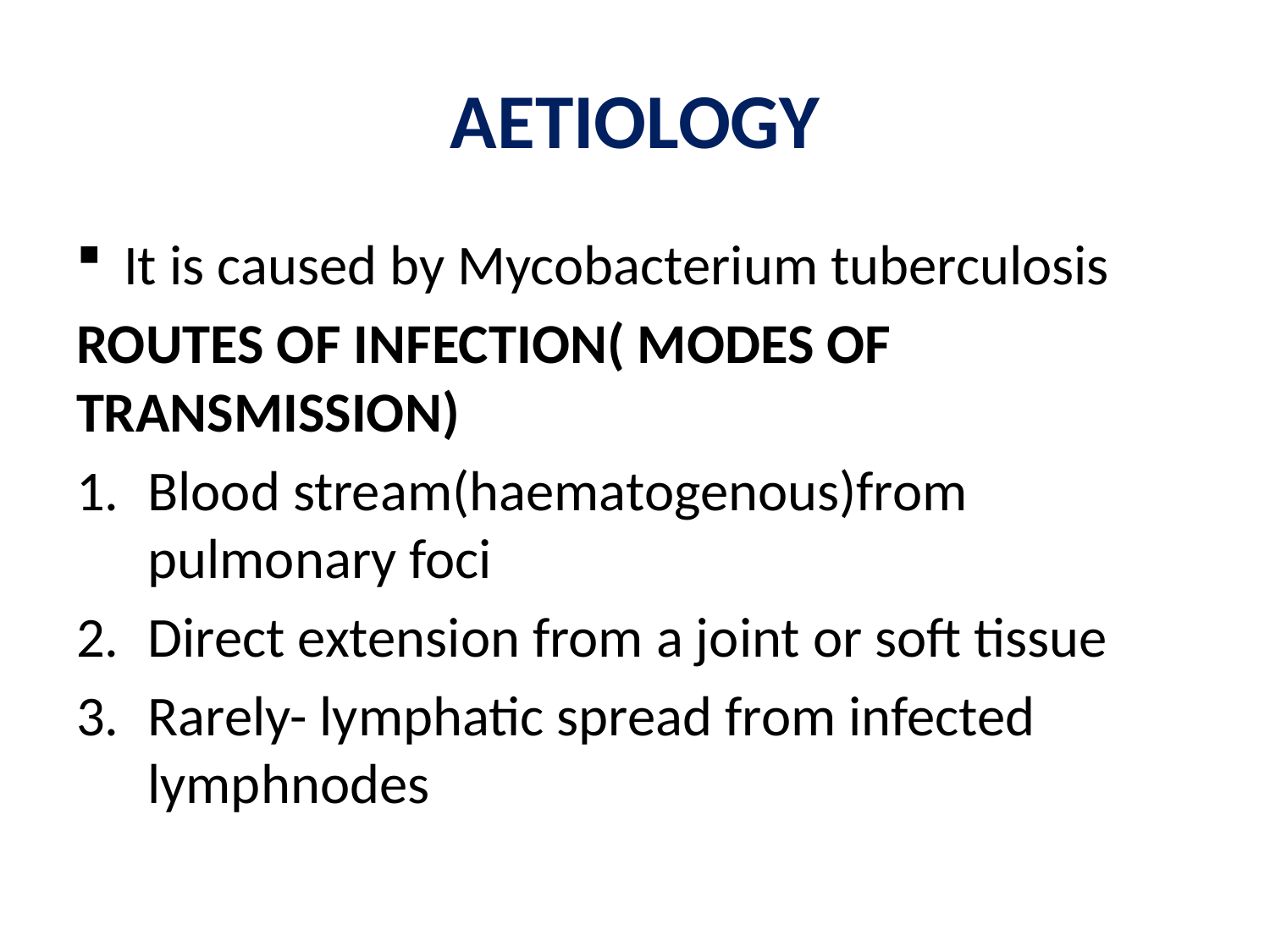

# AETIOLOGY
It is caused by Mycobacterium tuberculosis
ROUTES OF INFECTION( MODES OF TRANSMISSION)
Blood stream(haematogenous)from pulmonary foci
Direct extension from a joint or soft tissue
Rarely- lymphatic spread from infected lymphnodes